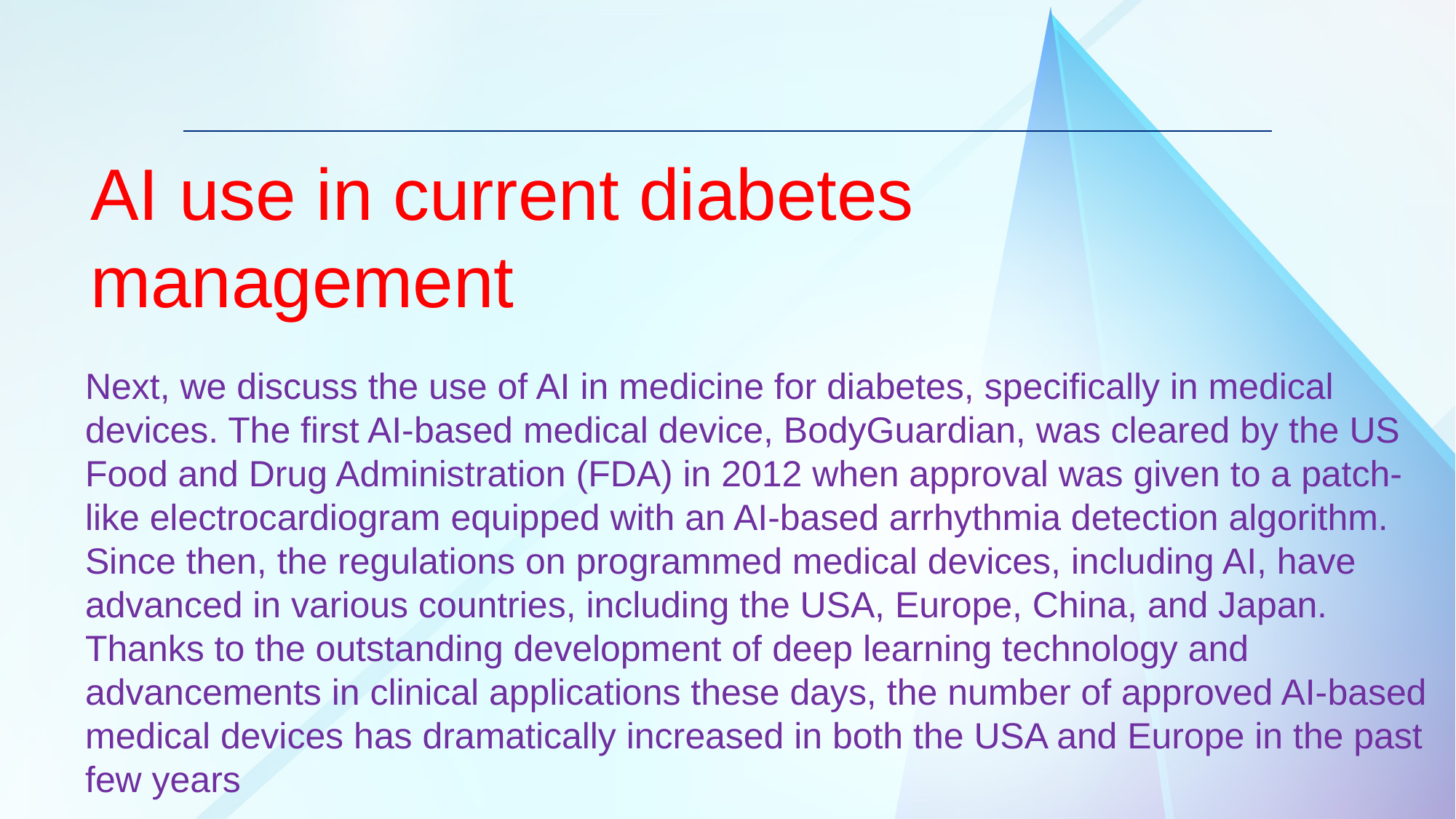

AI use in current diabetes management
Next, we discuss the use of AI in medicine for diabetes, specifically in medical devices. The first AI-based medical device, BodyGuardian, was cleared by the US Food and Drug Administration (FDA) in 2012 when approval was given to a patch-like electrocardiogram equipped with an AI-based arrhythmia detection algorithm. Since then, the regulations on programmed medical devices, including AI, have advanced in various countries, including the USA, Europe, China, and Japan. Thanks to the outstanding development of deep learning technology and advancements in clinical applications these days, the number of approved AI-based medical devices has dramatically increased in both the USA and Europe in the past few years